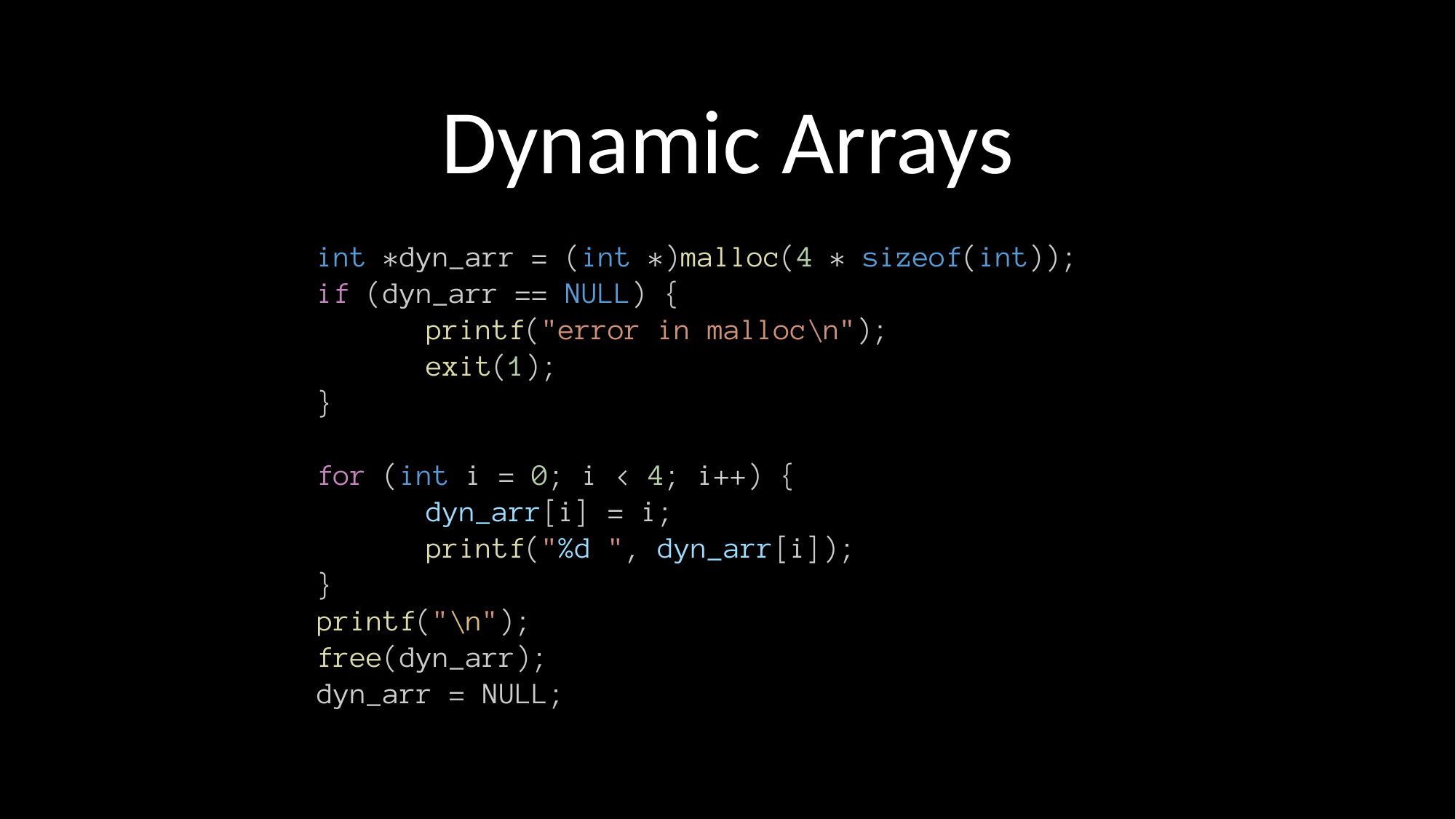

Dynamic Arrays
int *dyn_arr = (int *)malloc(4 * sizeof(int));
if (dyn_arr == NULL) {
	printf("error in malloc\n");
 	exit(1);
}

for (int i = 0; i < 4; i++) {
	dyn_arr[i] = i;
	printf("%d ", dyn_arr[i]);
}
printf("\n");
free(dyn_arr);
dyn_arr = NULL;